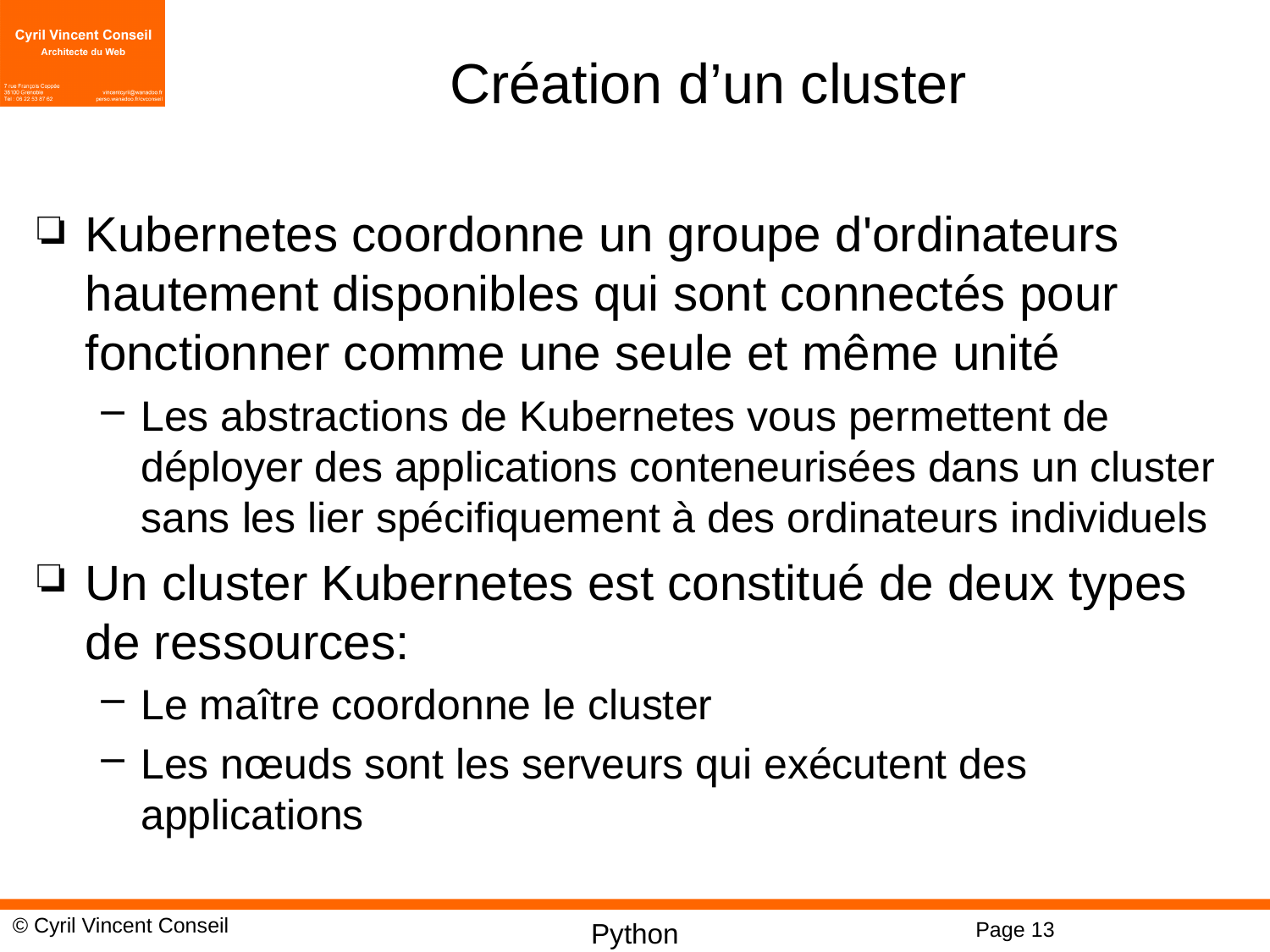

# Création d’un cluster
Kubernetes coordonne un groupe d'ordinateurs hautement disponibles qui sont connectés pour fonctionner comme une seule et même unité
Les abstractions de Kubernetes vous permettent de déployer des applications conteneurisées dans un cluster sans les lier spécifiquement à des ordinateurs individuels
Un cluster Kubernetes est constitué de deux types de ressources:
Le maître coordonne le cluster
Les nœuds sont les serveurs qui exécutent des applications